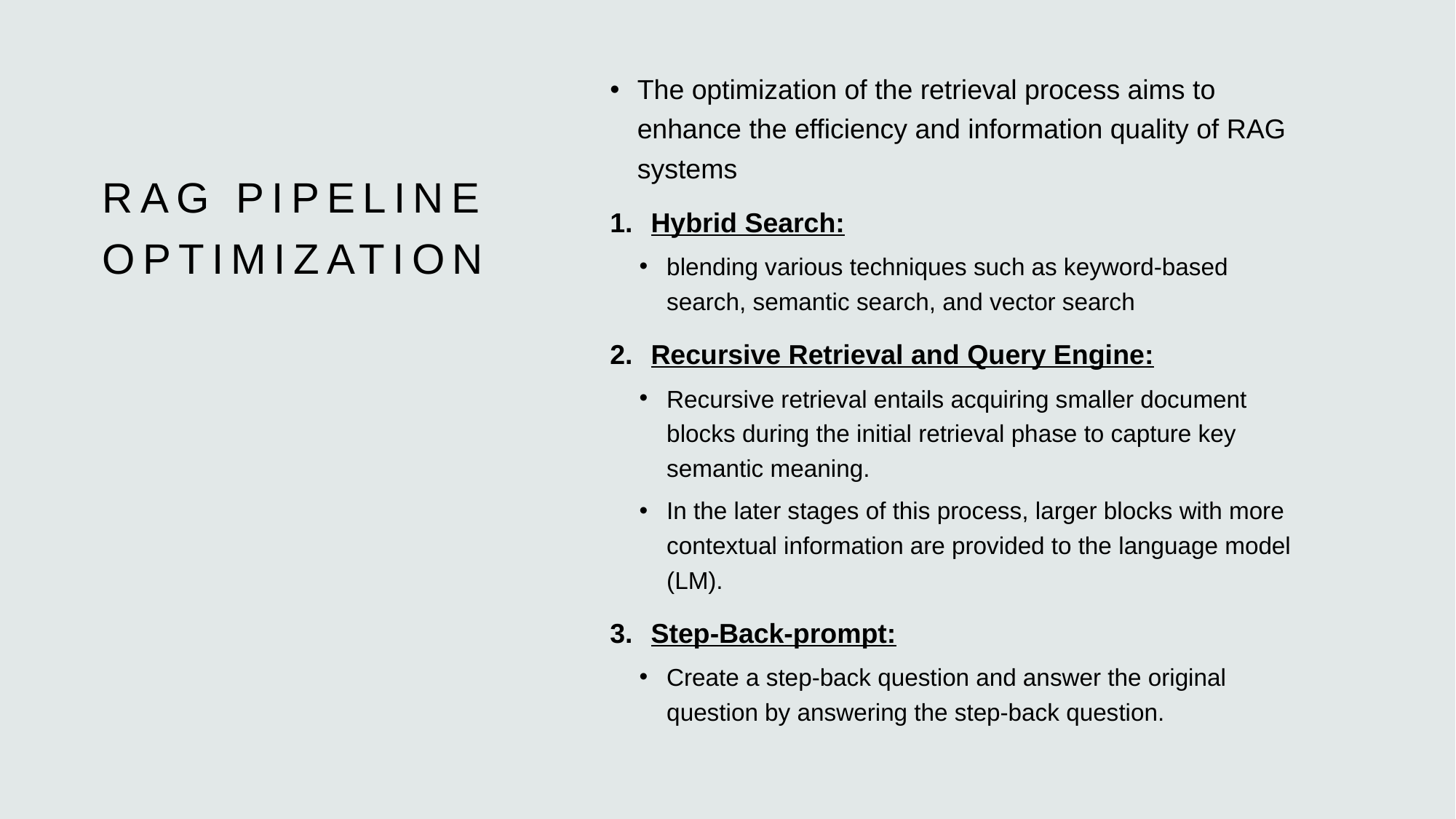

The optimization of the retrieval process aims to enhance the efficiency and information quality of RAG systems
Hybrid Search:
blending various techniques such as keyword-based search, semantic search, and vector search
Recursive Retrieval and Query Engine:
Recursive retrieval entails acquiring smaller document blocks during the initial retrieval phase to capture key semantic meaning.
In the later stages of this process, larger blocks with more contextual information are provided to the language model (LM).
Step-Back-prompt:
Create a step-back question and answer the original question by answering the step-back question.

# RAG Pipeline Optimization

30